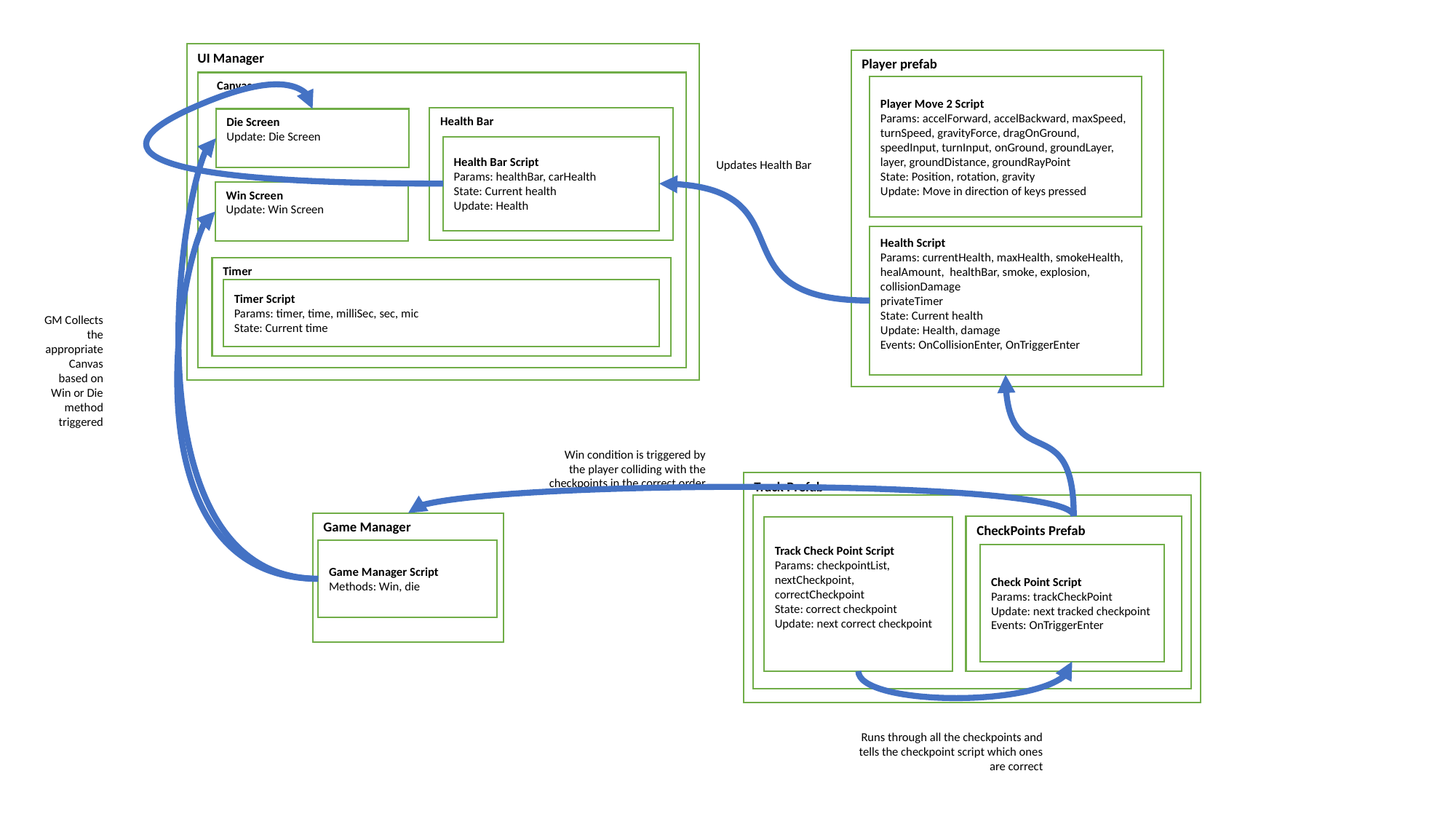

UI Manager

Player prefab

   Canvas

Player Move 2 Script
Params: accelForward, accelBackward, maxSpeed, turnSpeed, gravityForce, dragOnGround, speedInput, turnInput, onGround, groundLayer, layer, groundDistance, groundRayPoint
State: Position, rotation, gravity
Update: Move in direction of keys pressed
Health Bar
Die Screen
Update: Die Screen

Health Bar Script
Params: healthBar, carHealth
State: Current health
Update: Health
Updates Health Bar
Win Screen
Update: Win Screen

Health Script
Params: currentHealth, maxHealth, smokeHealth, healAmount,  healthBar, smoke, explosion, collisionDamage
privateTimer
State: Current health
Update: Health, damage
Events: OnCollisionEnter, OnTriggerEnter

Timer

Destroy coin on collision
Timer Script
Params: timer, time, milliSec, sec, mic
State: Current time
GM Collects the appropriate Canvas based on Win or Die method triggered
Win condition is triggered by the player colliding with the checkpoints in the correct order
Track Prefab

Game Manager

CheckPoints Prefab

Track Check Point Script
Params: checkpointList, nextCheckpoint, correctCheckpoint
State: correct checkpoint
Update: next correct checkpoint

Game Manager Script
Methods: Win, die

Check Point Script
Params: trackCheckPoint
Update: next tracked checkpoint
Events: OnTriggerEnter
Runs through all the checkpoints and tells the checkpoint script which ones are correct